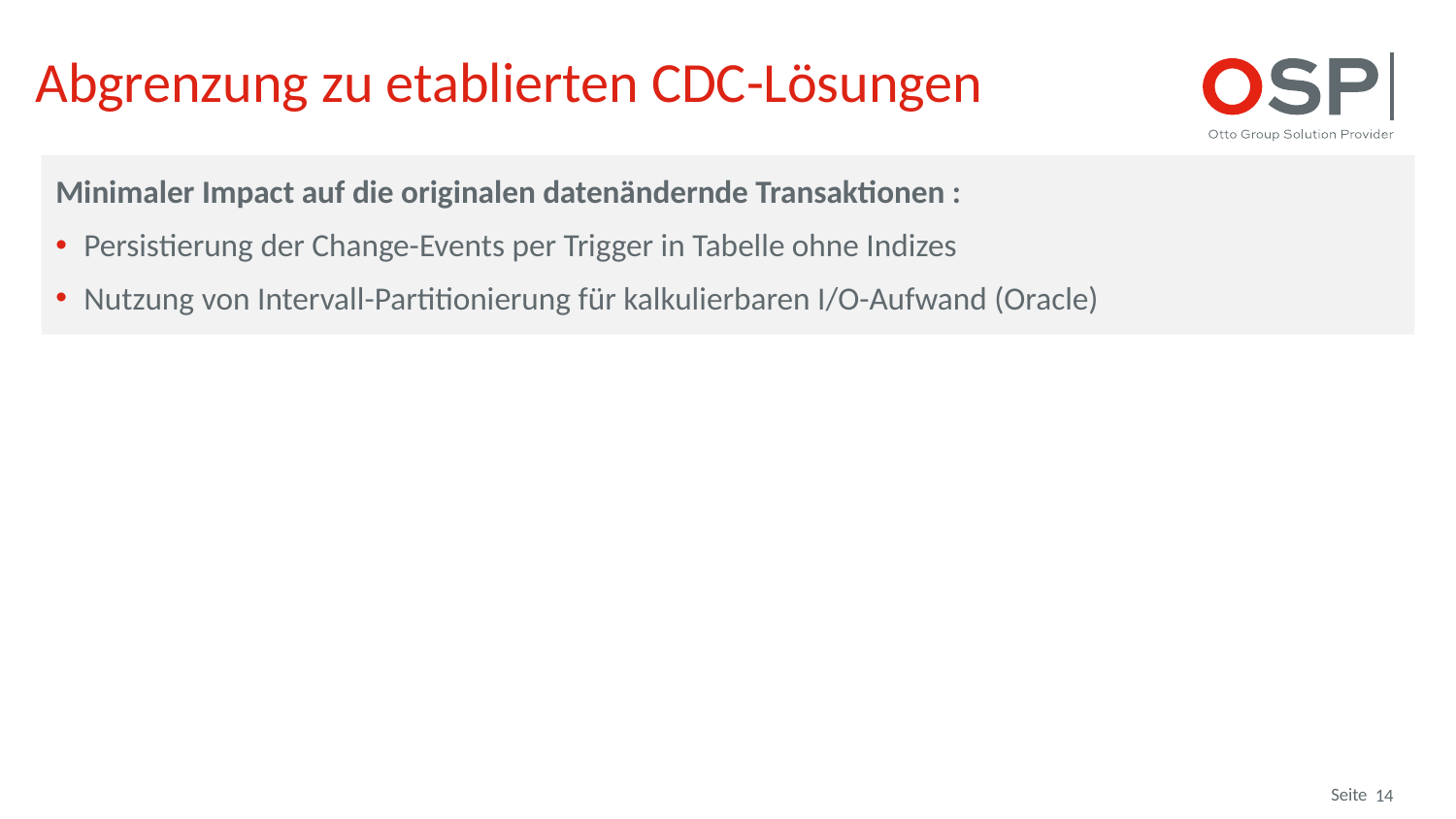

# Abgrenzung zu etablierten CDC-Lösungen

Minimaler Impact auf die originalen datenändernde Transaktionen :
Persistierung der Change-Events per Trigger in Tabelle ohne Indizes
Nutzung von Intervall-Partitionierung für kalkulierbaren I/O-Aufwand (Oracle)
Seite
14